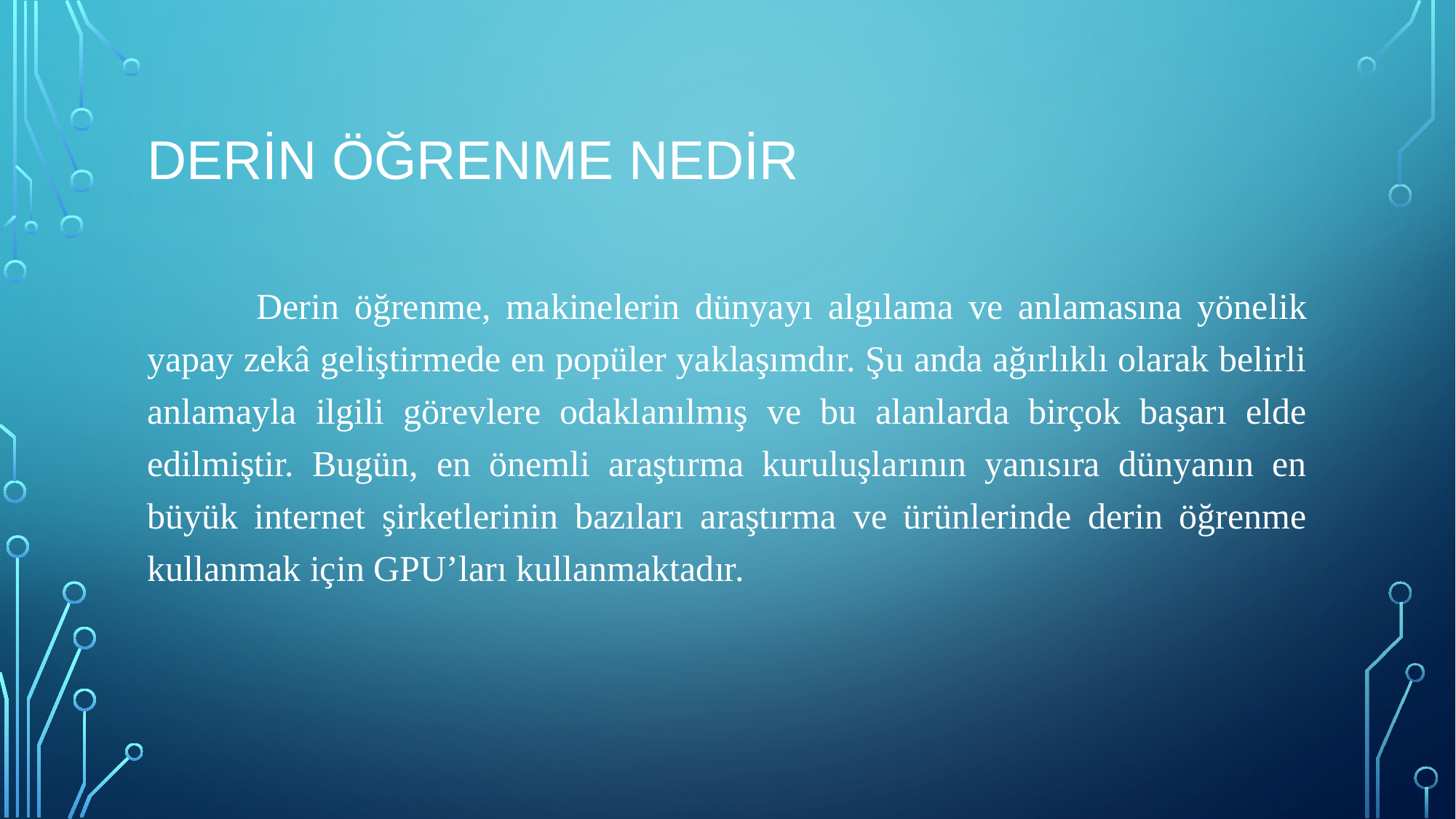

# DERİN ÖĞRENME NEDİR
	Derin öğrenme, makinelerin dünyayı algılama ve anlamasına yönelik yapay zekâ geliştirmede en popüler yaklaşımdır. Şu anda ağırlıklı olarak belirli anlamayla ilgili görevlere odaklanılmış ve bu alanlarda birçok başarı elde edilmiştir. Bugün, en önemli araştırma kuruluşlarının yanısıra dünyanın en büyük internet şirketlerinin bazıları araştırma ve ürünlerinde derin öğrenme kullanmak için GPU’ları kullanmaktadır.